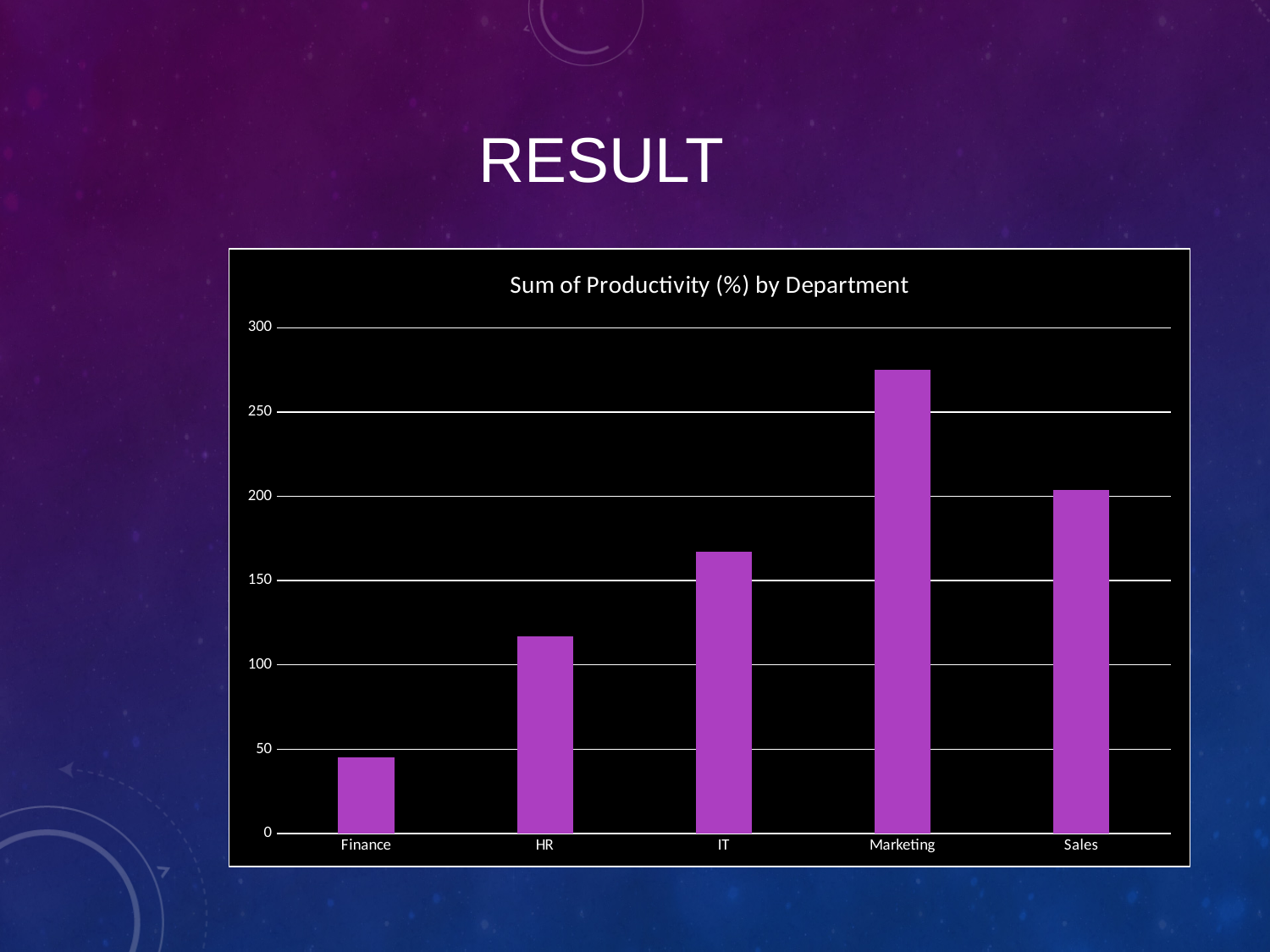

# RESULT

### Chart: Sum of Productivity (%) by Department

| Category | Total |
|---|---|
| Finance | 45.0 |
| HR | 117.0 |
| IT | 167.0 |
| Marketing | 275.0 |
| Sales | 204.0 |